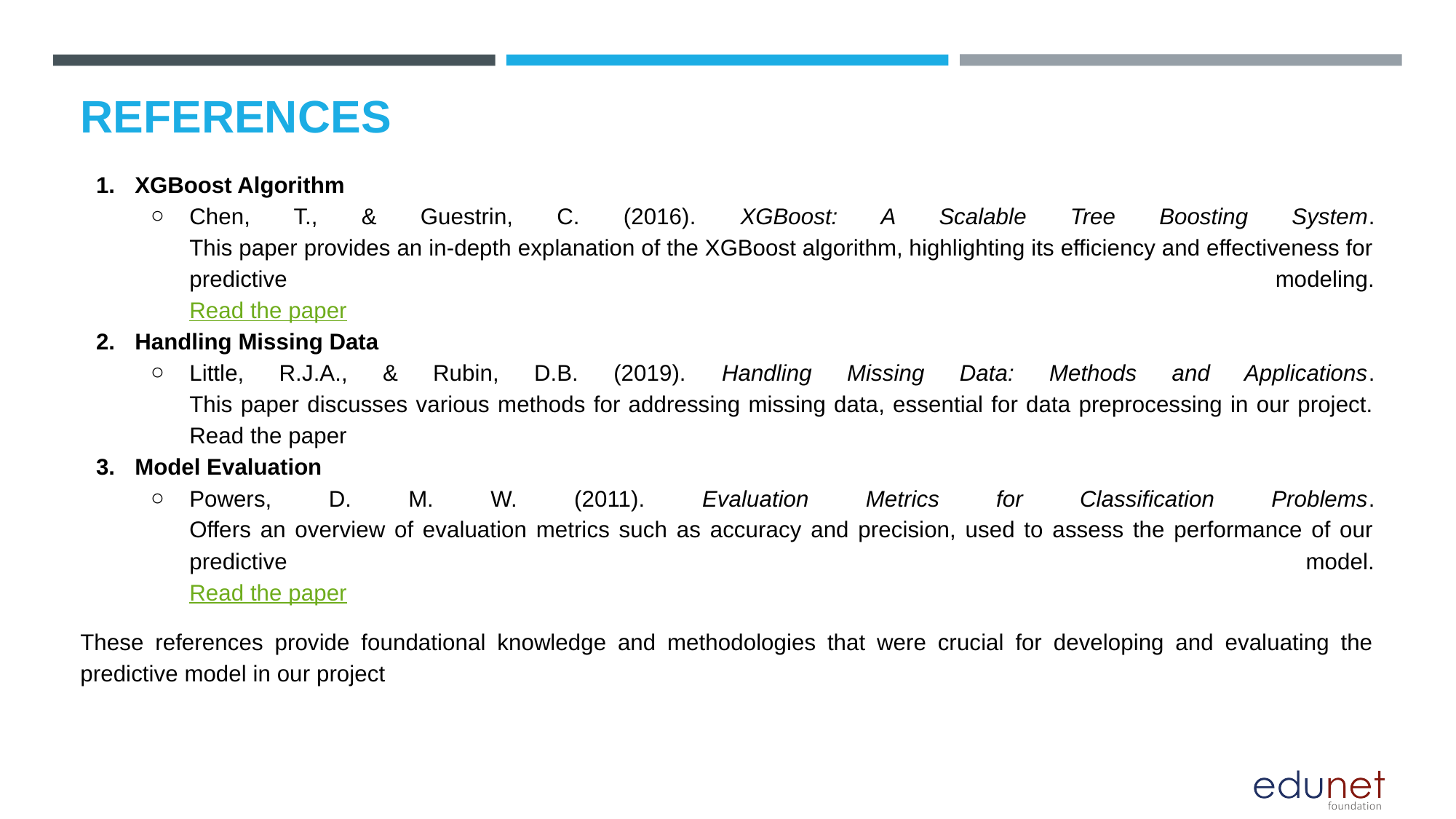

# REFERENCES
XGBoost Algorithm
Chen, T., & Guestrin, C. (2016). XGBoost: A Scalable Tree Boosting System.
This paper provides an in-depth explanation of the XGBoost algorithm, highlighting its efficiency and effectiveness for predictive modeling.
Read the paper
Handling Missing Data
Little, R.J.A., & Rubin, D.B. (2019). Handling Missing Data: Methods and Applications.
This paper discusses various methods for addressing missing data, essential for data preprocessing in our project.
Read the paper
Model Evaluation
Powers, D. M. W. (2011). Evaluation Metrics for Classification Problems.
Offers an overview of evaluation metrics such as accuracy and precision, used to assess the performance of our predictive model.
Read the paper
These references provide foundational knowledge and methodologies that were crucial for developing and evaluating the predictive model in our project